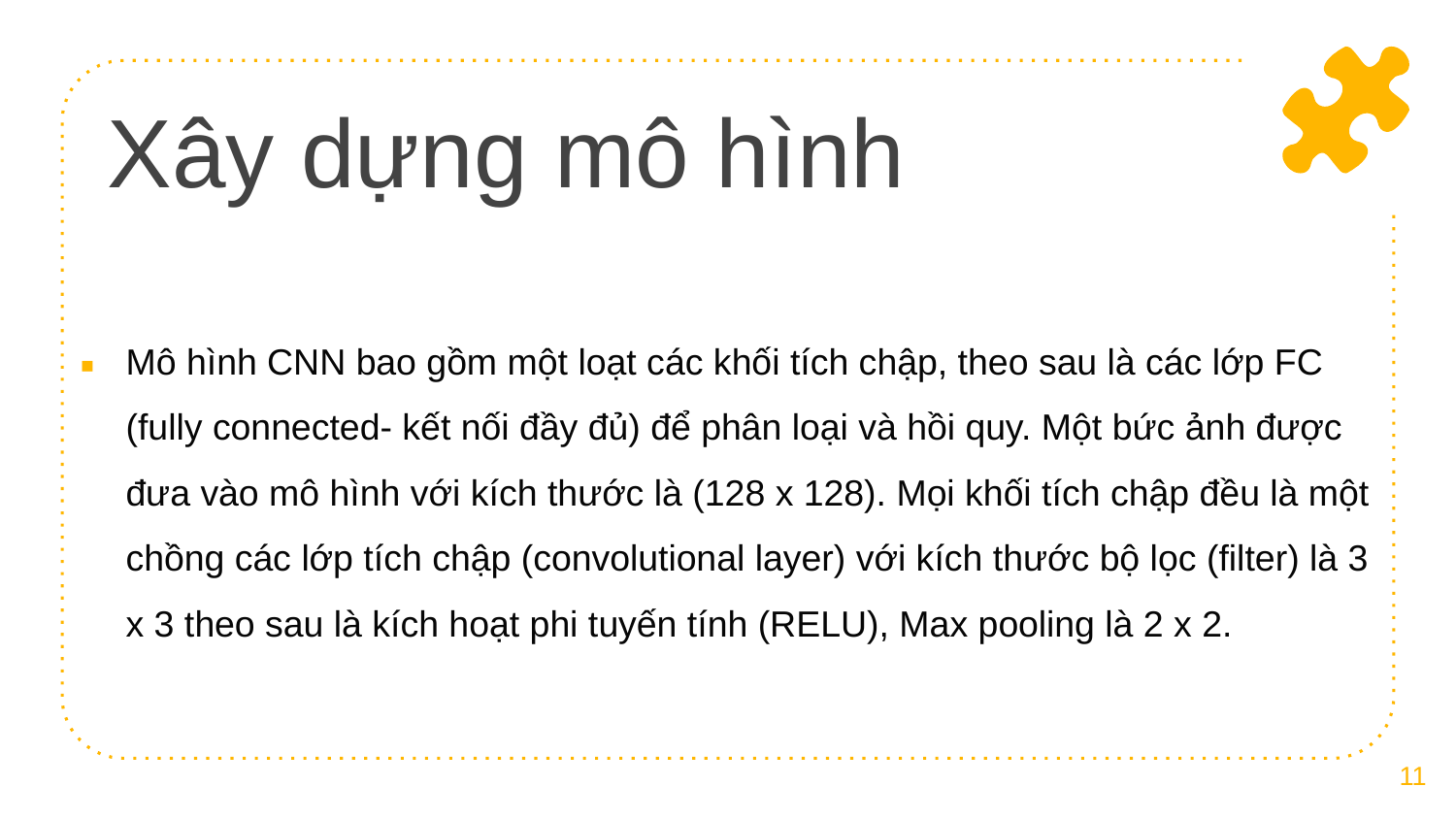

# Xây dựng mô hình
Mô hình CNN bao gồm một loạt các khối tích chập, theo sau là các lớp FC (fully connected- kết nối đầy đủ) để phân loại và hồi quy. Một bức ảnh được đưa vào mô hình với kích thước là (128 x 128). Mọi khối tích chập đều là một chồng các lớp tích chập (convolutional layer) với kích thước bộ lọc (filter) là 3 x 3 theo sau là kích hoạt phi tuyến tính (RELU), Max pooling là 2 x 2.
11